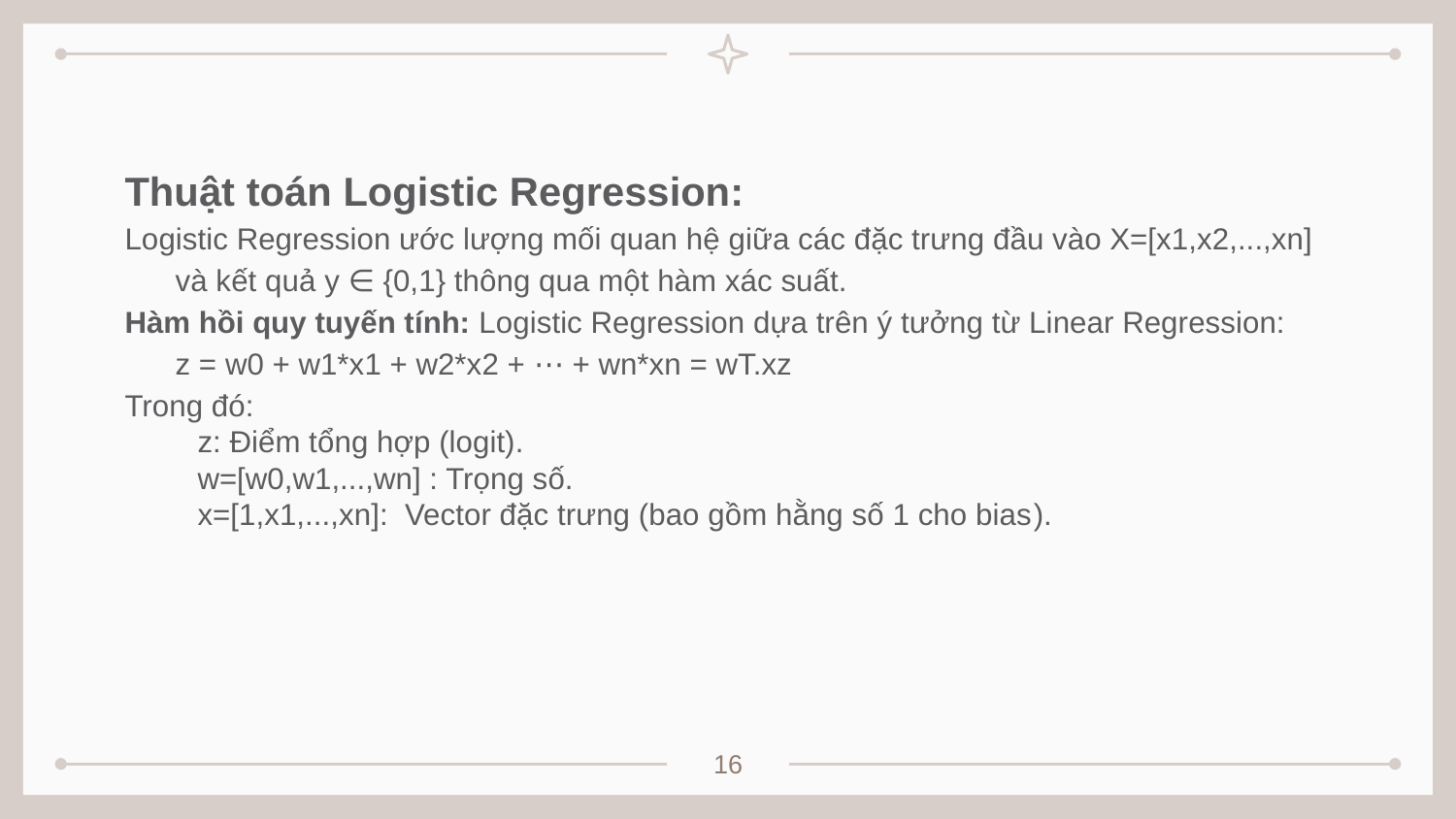

Thuật toán Logistic Regression:
Logistic Regression ước lượng mối quan hệ giữa các đặc trưng đầu vào X=[x1,x2,...,xn] và kết quả y ∈ {0,1} thông qua một hàm xác suất.
Hàm hồi quy tuyến tính: Logistic Regression dựa trên ý tưởng từ Linear Regression:
z = w0 + w1*x1 + w2*x2 + ⋯ + wn*xn = wT.xz
Trong đó:
z: Điểm tổng hợp (logit).
w=[w0,w1,...,wn] : Trọng số.
x=[1,x1,...,xn]:  Vector đặc trưng (bao gồm hằng số 1 cho bias​).
16